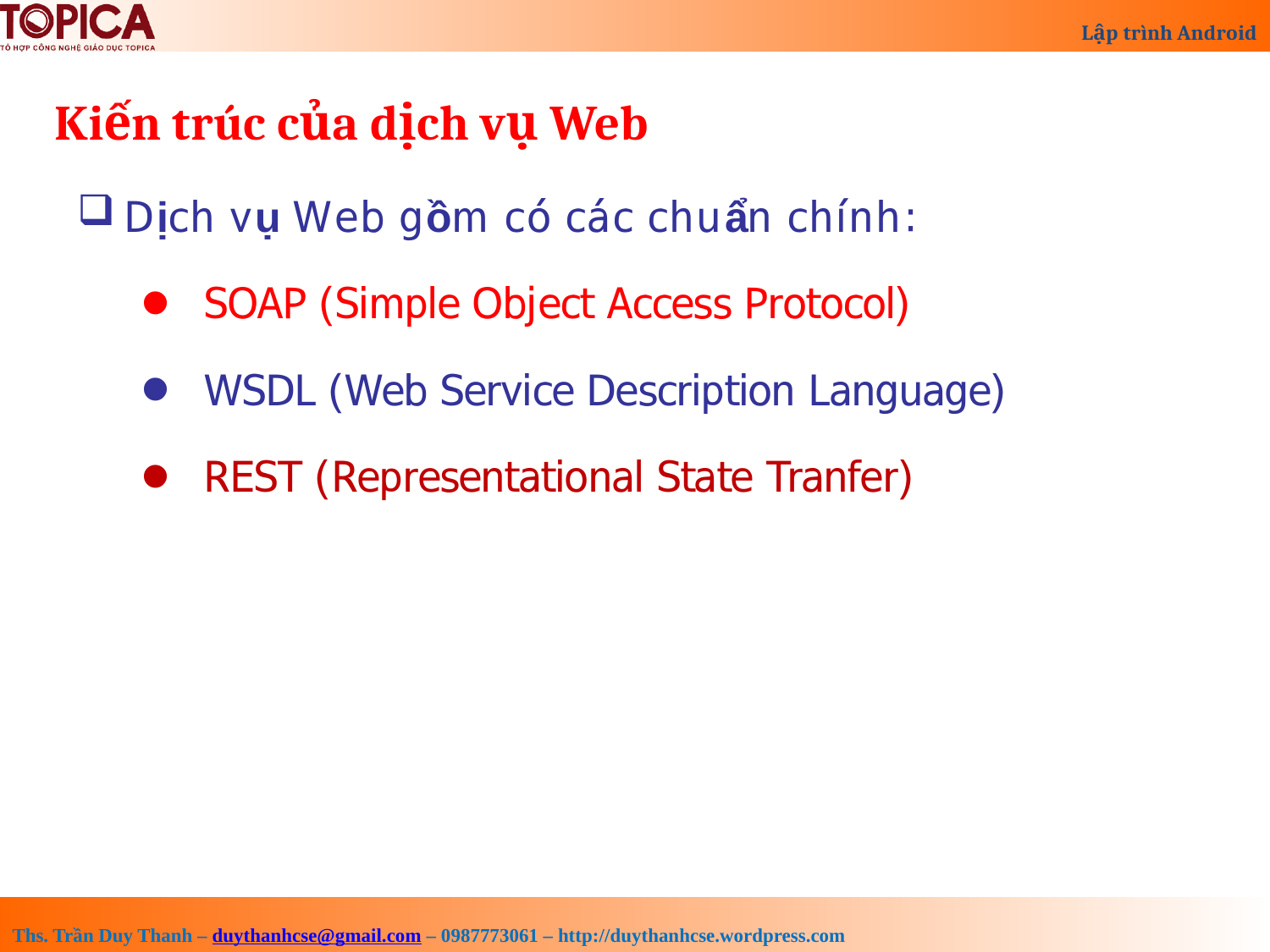

Kiến trúc của dịch vụ Web
Dịch vụ Web gồm có các chuẩn chính:
SOAP (Simple Object Access Protocol)
WSDL (Web Service Description Language)
REST (Representational State Tranfer)